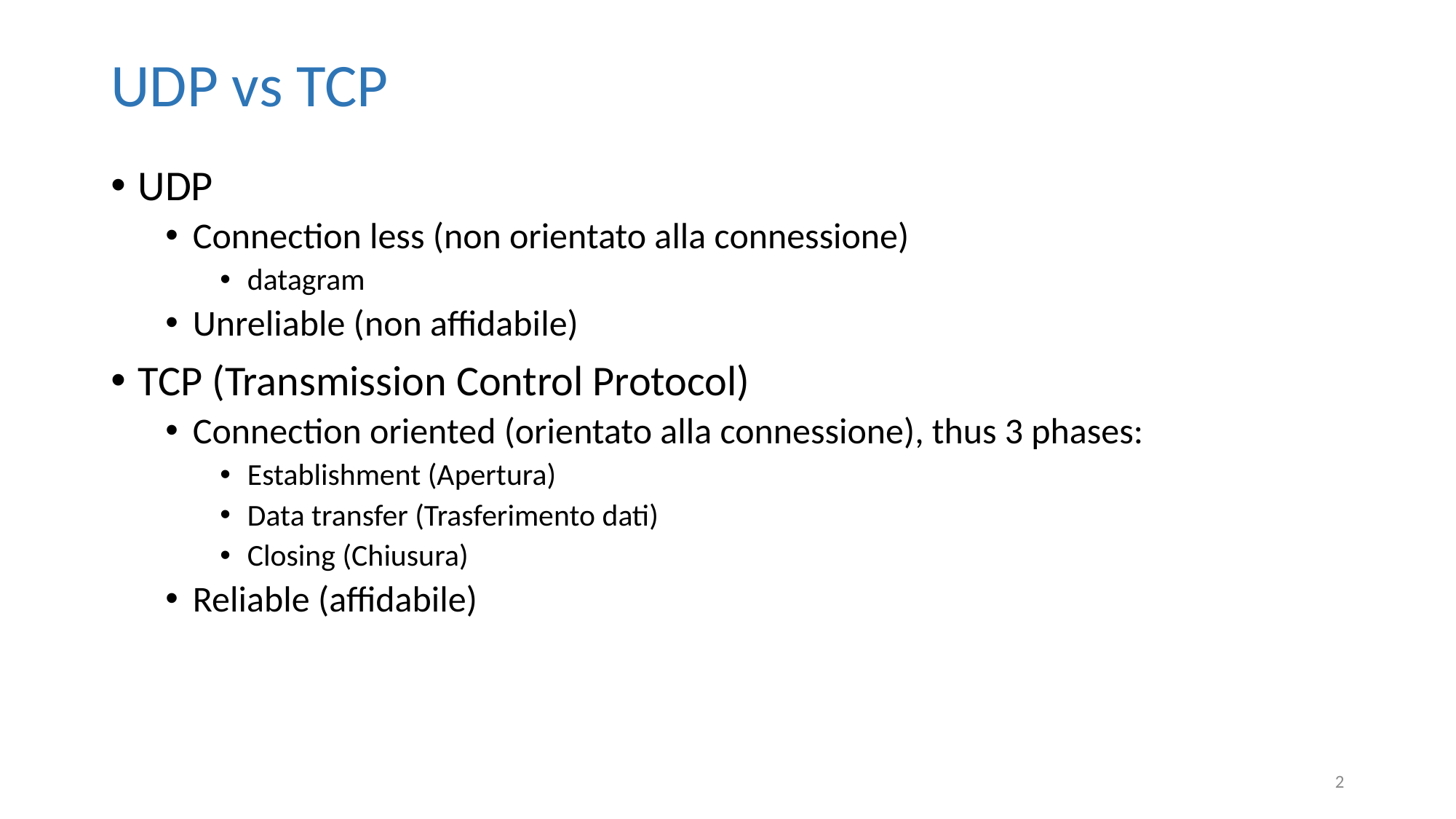

# UDP vs TCP
UDP
Connection less (non orientato alla connessione)
datagram
Unreliable (non affidabile)
TCP (Transmission Control Protocol)
Connection oriented (orientato alla connessione), thus 3 phases:
Establishment (Apertura)
Data transfer (Trasferimento dati)
Closing (Chiusura)
Reliable (affidabile)

2